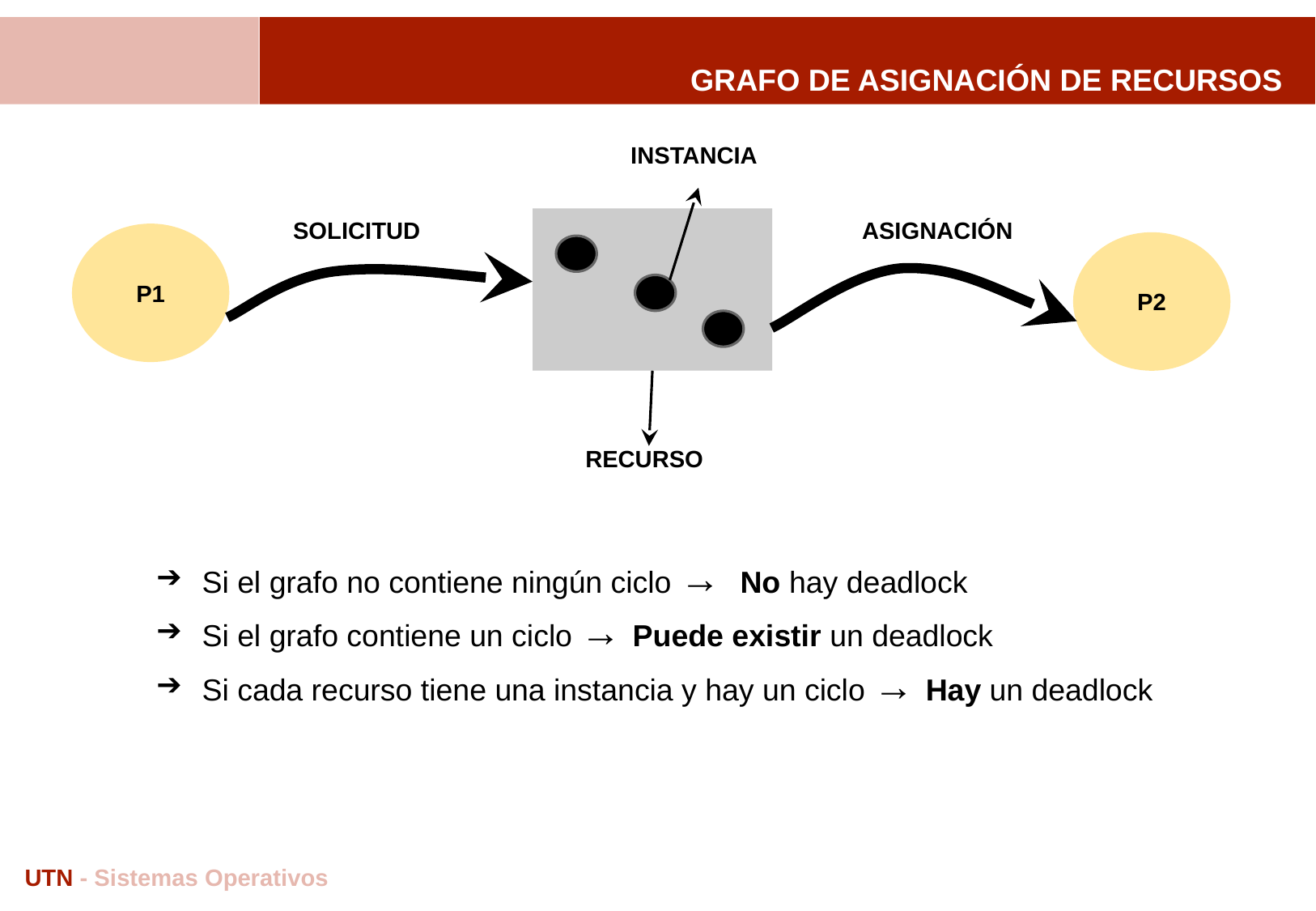

# GRAFO DE ASIGNACIÓN DE RECURSOS
INSTANCIA
SOLICITUD
ASIGNACIÓN

P1
P2

RECURSO
Si el grafo no contiene ningún ciclo →  No hay deadlock
Si el gra­fo contiene un ciclo → Puede existir un deadlock
Si cada recurso tiene una instancia y hay un ciclo → Hay un deadlock

UTN - Sistemas Operativos